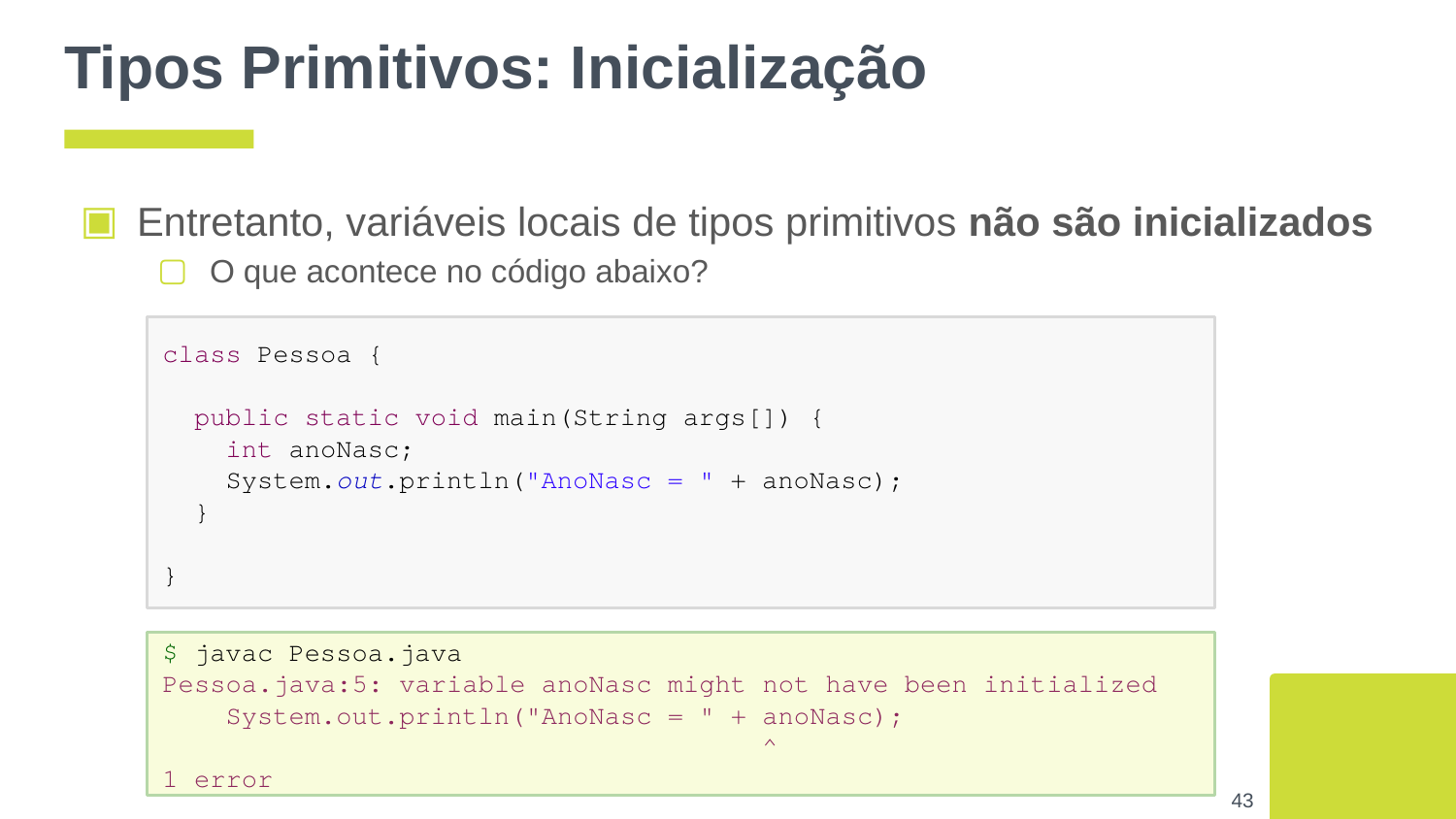

# Tipos Primitivos: Inicialização
Entretanto, variáveis locais de tipos primitivos não são inicializados
O que acontece no código abaixo?
class Pessoa {

  public static void main(String args[]) {
    int anoNasc;
    System.out.println("AnoNasc = " + anoNasc);
  }

}
$ javac Pessoa.java
Pessoa.java:5: variable anoNasc might not have been initialized
    System.out.println("AnoNasc = " + anoNasc);
                                      ^
1 error
43